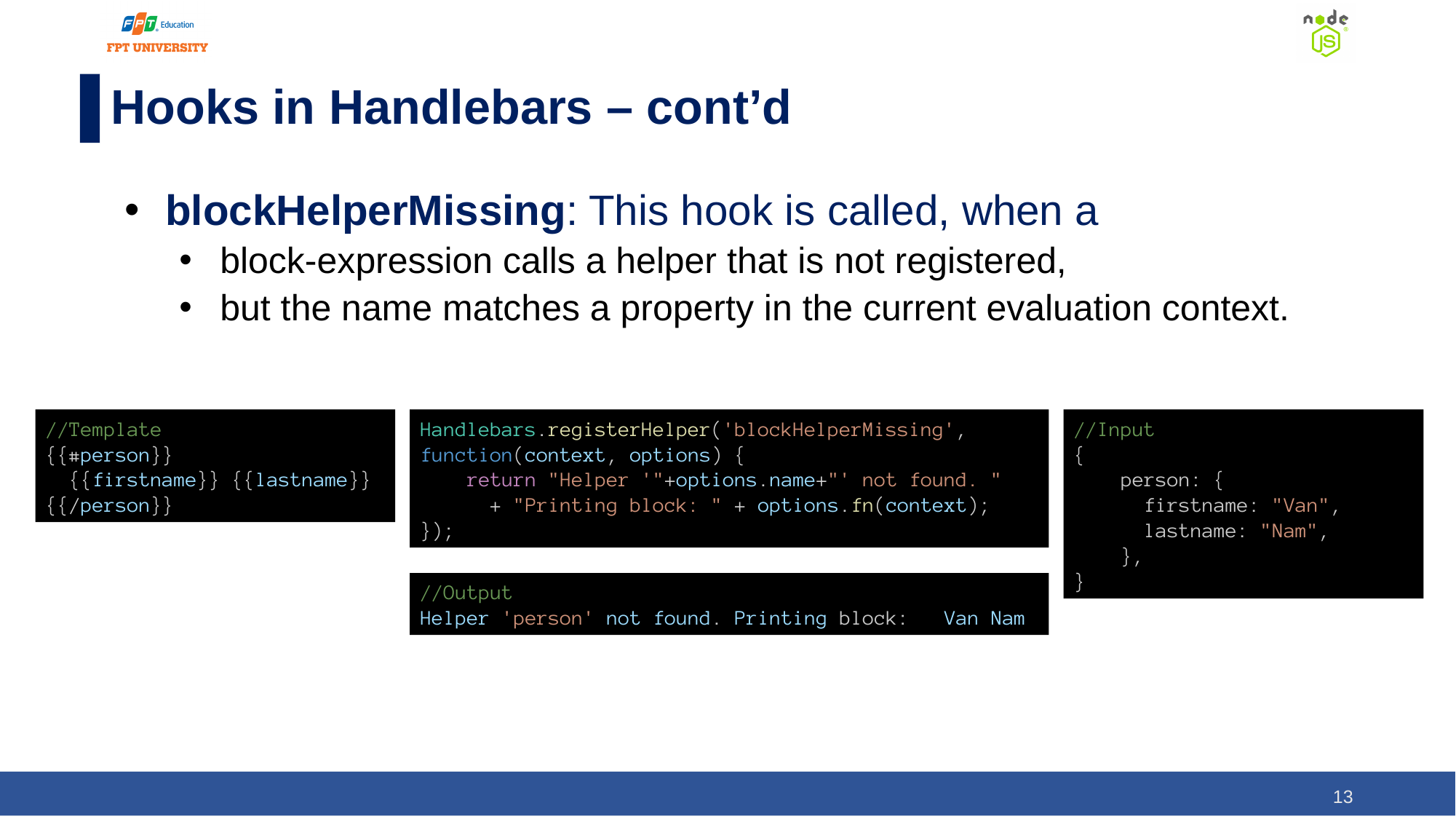

# Hooks in Handlebars – cont’d
blockHelperMissing: This hook is called, when a
block-expression calls a helper that is not registered,
but the name matches a property in the current evaluation context.
//Template
{{#person}}
  {{firstname}} {{lastname}}
{{/person}}
Handlebars.registerHelper('blockHelperMissing', function(context, options) {
    return "Helper '"+options.name+"' not found. "
      + "Printing block: " + options.fn(context);
});
//Input
{
    person: {
      firstname: "Van",
      lastname: "Nam",
    },
}
//Output
Helper 'person' not found. Printing block:   Van Nam
13